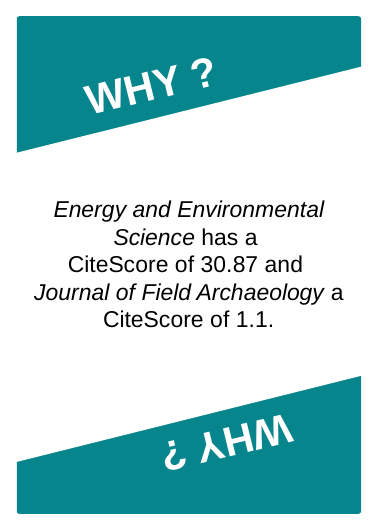

WHY ?

WHY ?
Energy and Environmental Science has a
CiteScore of 30.87 and
Journal of Field Archaeology a
CiteScore of 1.1.